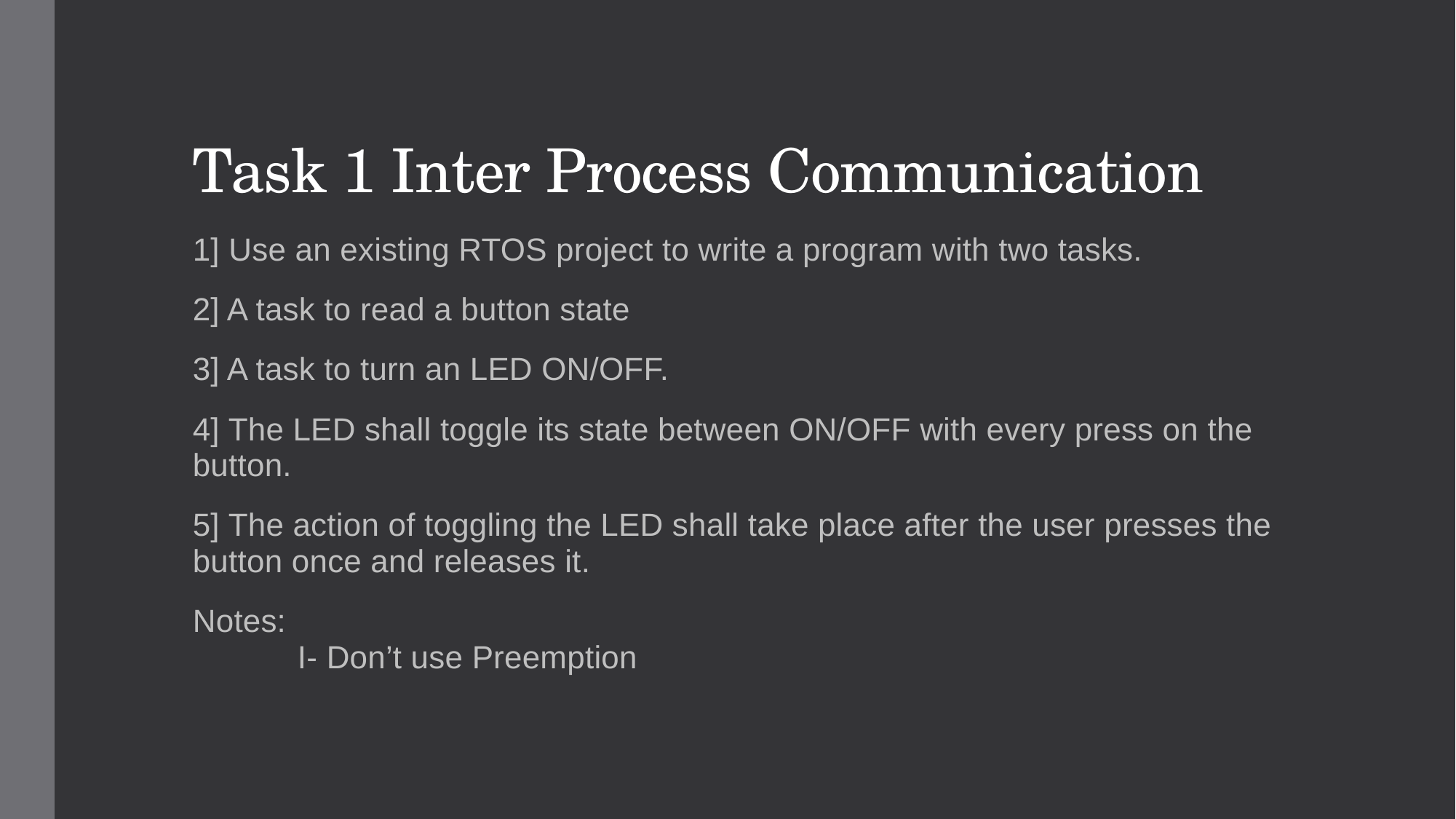

# Task 1 Inter Process Communication
1] Use an existing RTOS project to write a program with two tasks.
2] A task to read a button state
3] A task to turn an LED ON/OFF.
4] The LED shall toggle its state between ON/OFF with every press on the button.
5] The action of toggling the LED shall take place after the user presses the button once and releases it.
Notes:
	I- Don’t use Preemption